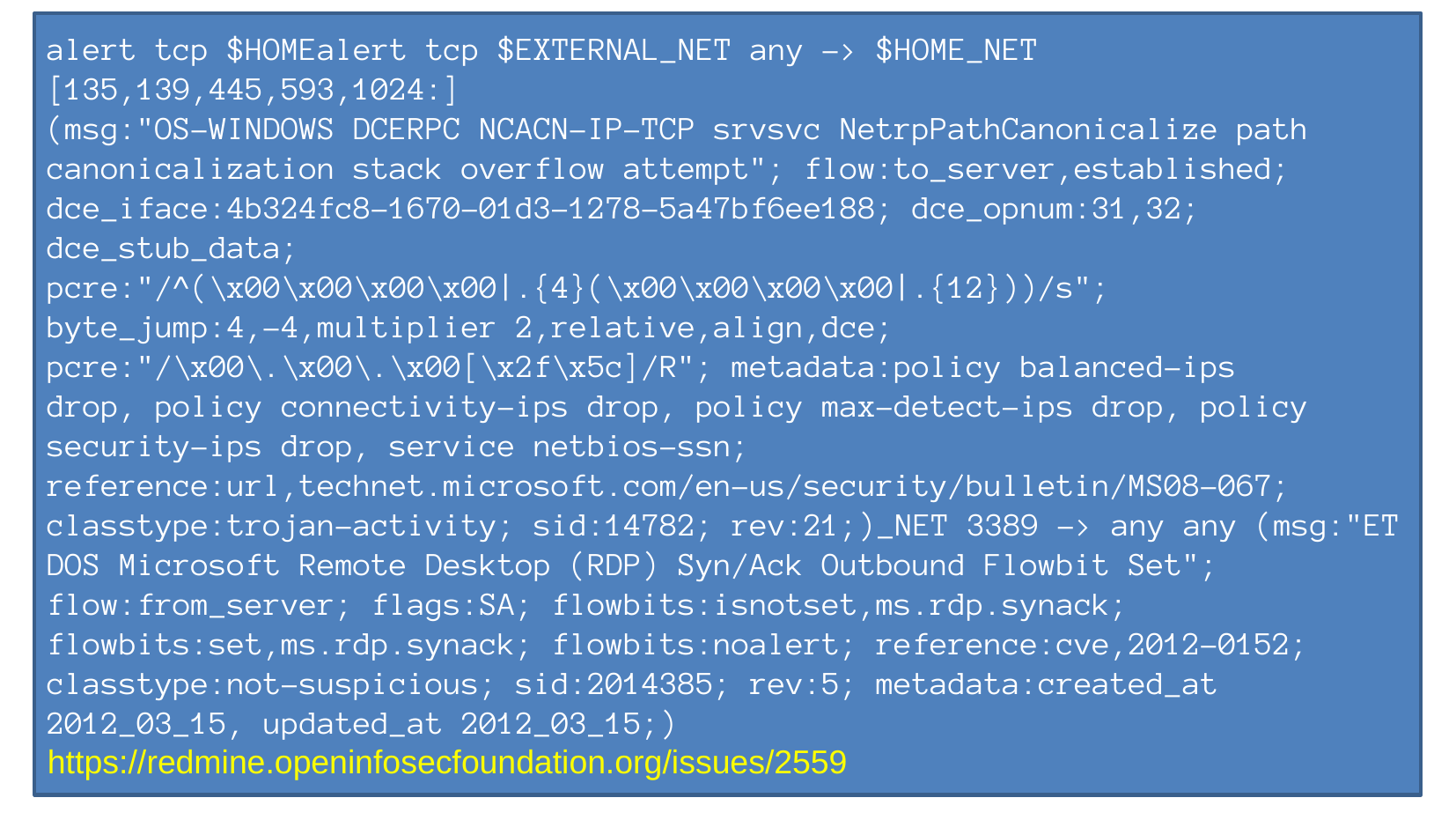

alert tcp $HOMEalert tcp $EXTERNAL_NET any -> $HOME_NET [135,139,445,593,1024:]
(msg:"OS-WINDOWS DCERPC NCACN-IP-TCP srvsvc NetrpPathCanonicalize path
canonicalization stack overflow attempt"; flow:to_server,established;
dce_iface:4b324fc8-1670-01d3-1278-5a47bf6ee188; dce_opnum:31,32;
dce_stub_data;
pcre:"/^(\x00\x00\x00\x00|.{4}(\x00\x00\x00\x00|.{12}))/s";
byte_jump:4,-4,multiplier 2,relative,align,dce;
pcre:"/\x00\.\x00\.\x00[\x2f\x5c]/R"; metadata:policy balanced-ips
drop, policy connectivity-ips drop, policy max-detect-ips drop, policy
security-ips drop, service netbios-ssn;
reference:url,technet.microsoft.com/en-us/security/bulletin/MS08-067;
classtype:trojan-activity; sid:14782; rev:21;)_NET 3389 -> any any (msg:"ET DOS Microsoft Remote Desktop (RDP) Syn/Ack Outbound Flowbit Set"; flow:from_server; flags:SA; flowbits:isnotset,ms.rdp.synack; flowbits:set,ms.rdp.synack; flowbits:noalert; reference:cve,2012-0152; classtype:not-suspicious; sid:2014385; rev:5; metadata:created_at 2012_03_15, updated_at 2012_03_15;)
https://redmine.openinfosecfoundation.org/issues/2559
Observations
Rules are based on heuristics
Hundreds of such rules exist                             (for Suricata: ~200 official, thousands non-official)
They can get very confusing